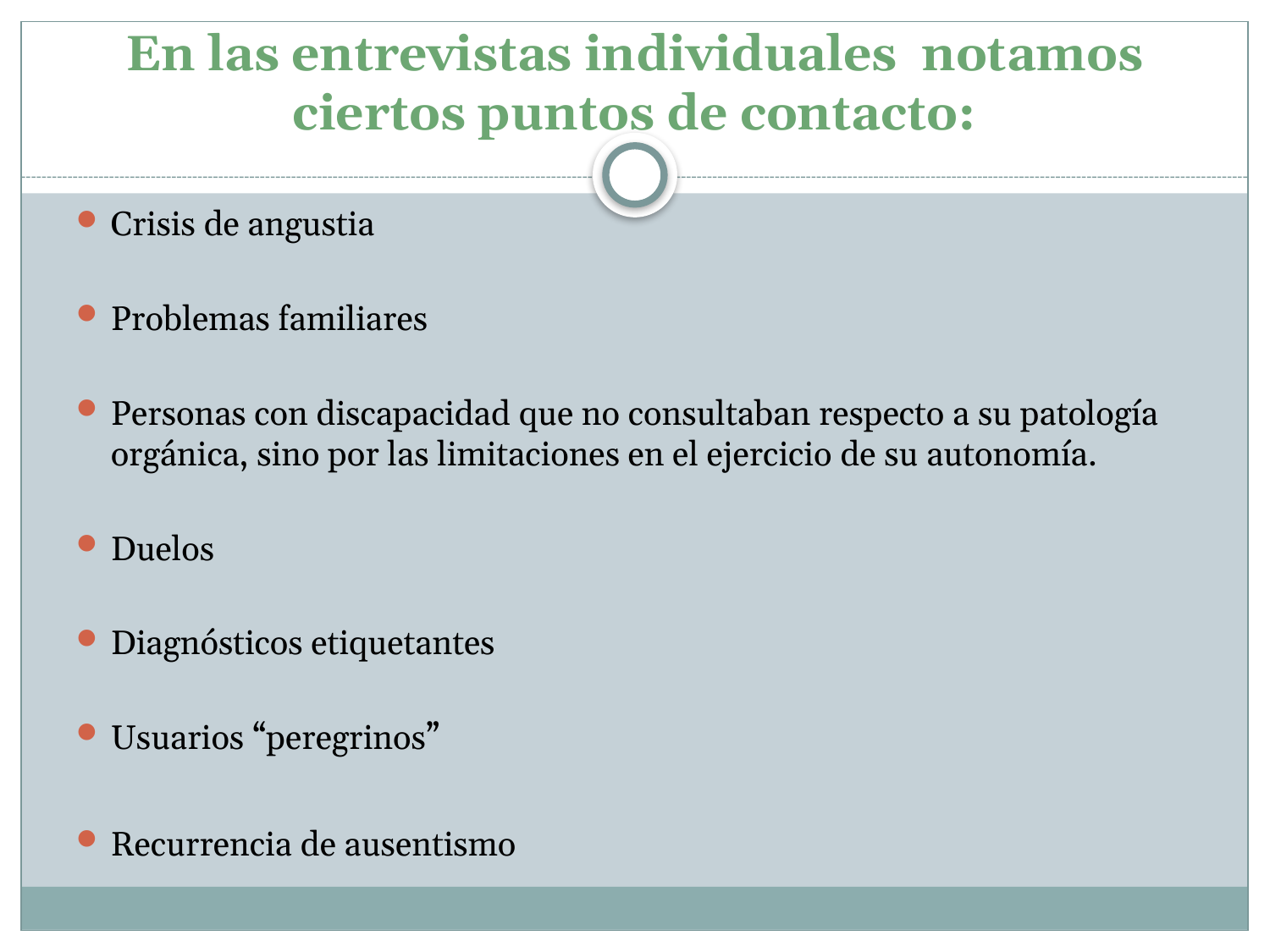

# En las entrevistas individuales  notamos ciertos puntos de contacto:
Crisis de angustia

Problemas familiares

Personas con discapacidad que no consultaban respecto a su patología orgánica, sino por las limitaciones en el ejercicio de su autonomía.

Duelos

Diagnósticos etiquetantes

Usuarios “peregrinos”

Recurrencia de ausentismo